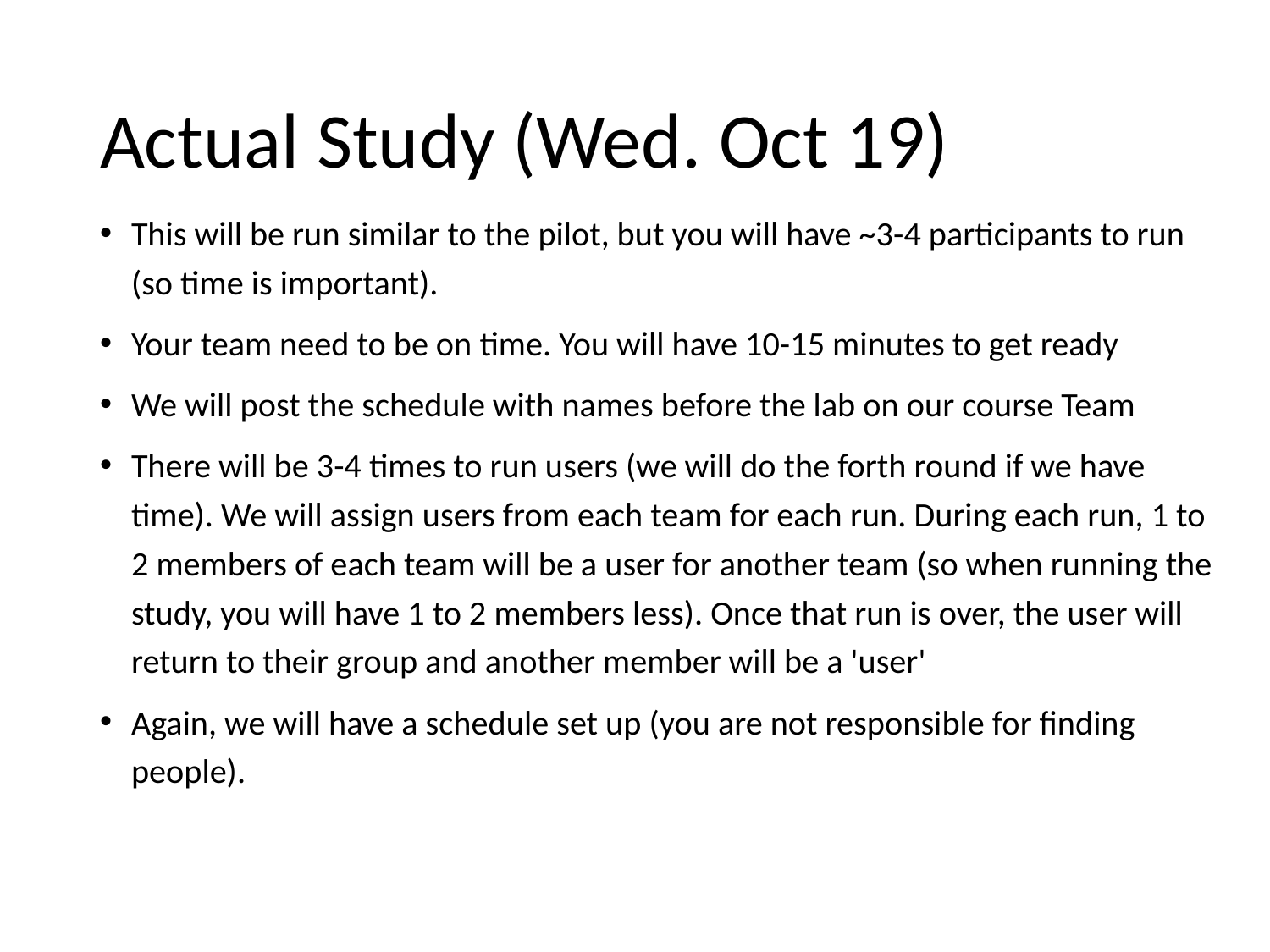

# Actual Study (Wed. Oct 19)
This will be run similar to the pilot, but you will have ~3-4 participants to run (so time is important).
Your team need to be on time. You will have 10-15 minutes to get ready
We will post the schedule with names before the lab on our course Team
There will be 3-4 times to run users (we will do the forth round if we have time). We will assign users from each team for each run. During each run, 1 to 2 members of each team will be a user for another team (so when running the study, you will have 1 to 2 members less). Once that run is over, the user will return to their group and another member will be a 'user'
Again, we will have a schedule set up (you are not responsible for finding people).